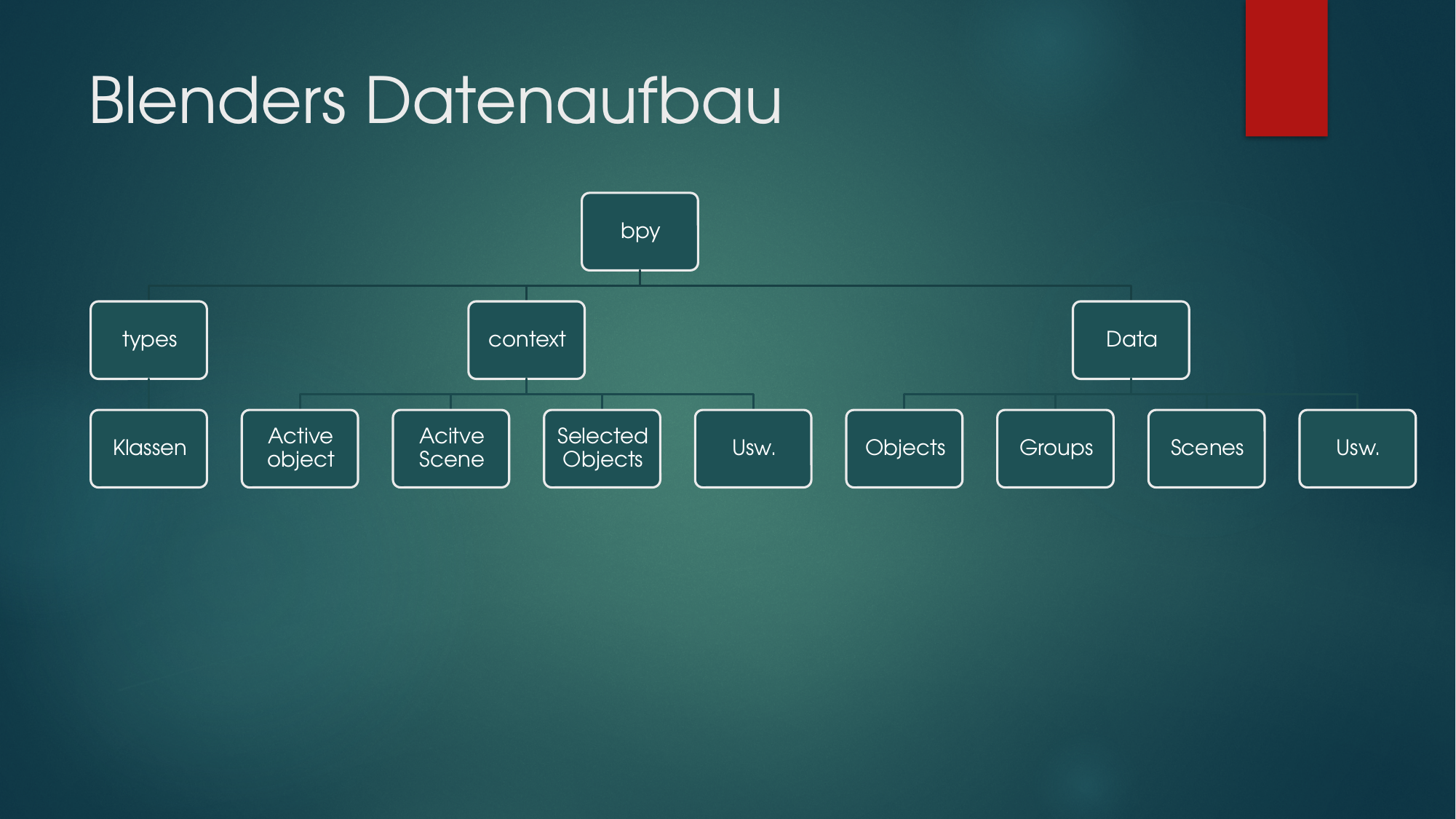

# Blenders Datenaufbau
bpy
types
Klassen
context
Active object
Acitve Scene
Selected Objects
Usw.
Data
Objects
Groups
Scenes
Usw.